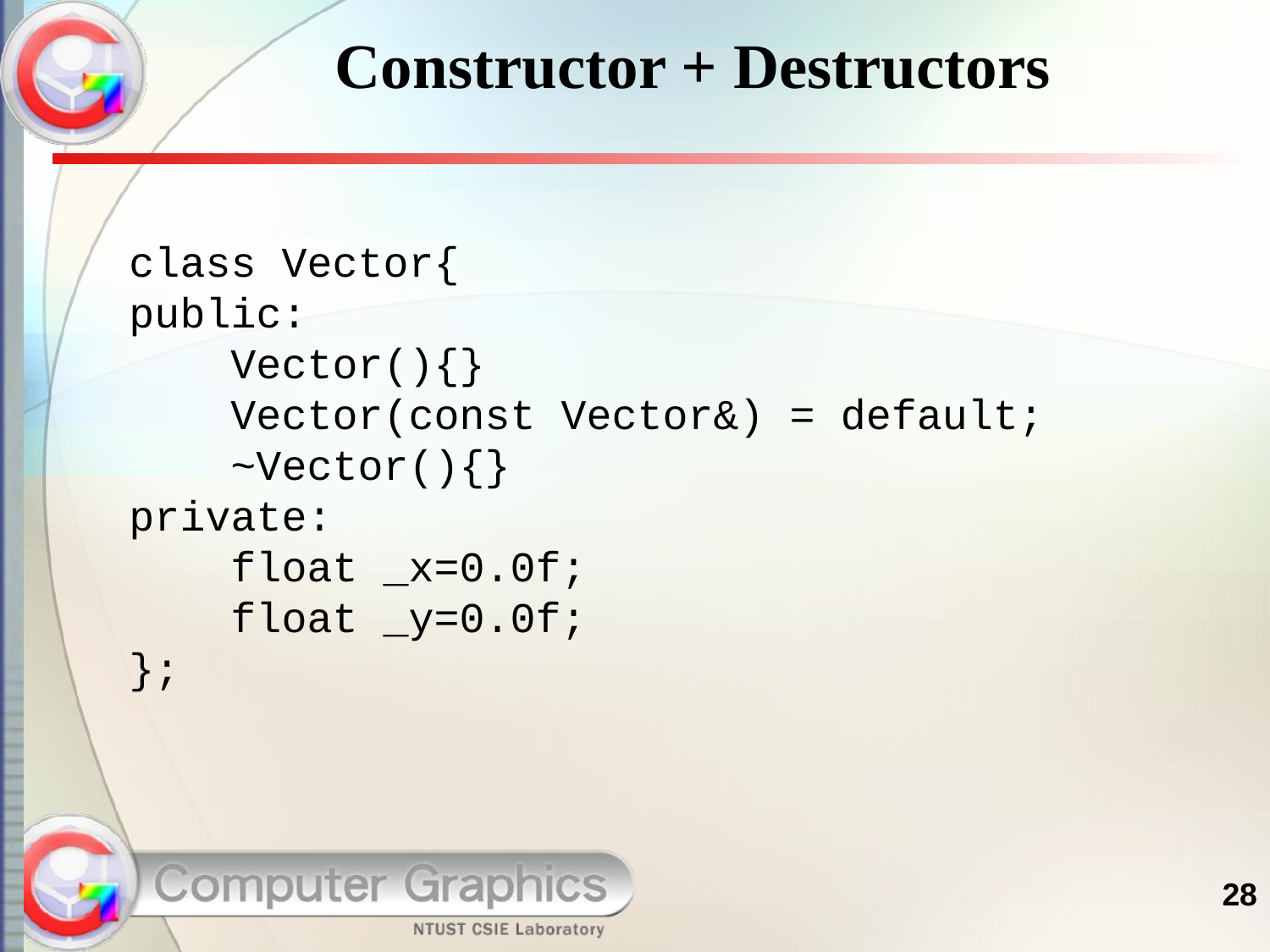

# Constructor + Destructors

class Vector{
public:
    Vector(){}
    Vector(const Vector&) = default;
    ~Vector(){}
private:
    float _x=0.0f;
    float _y=0.0f;
};
28